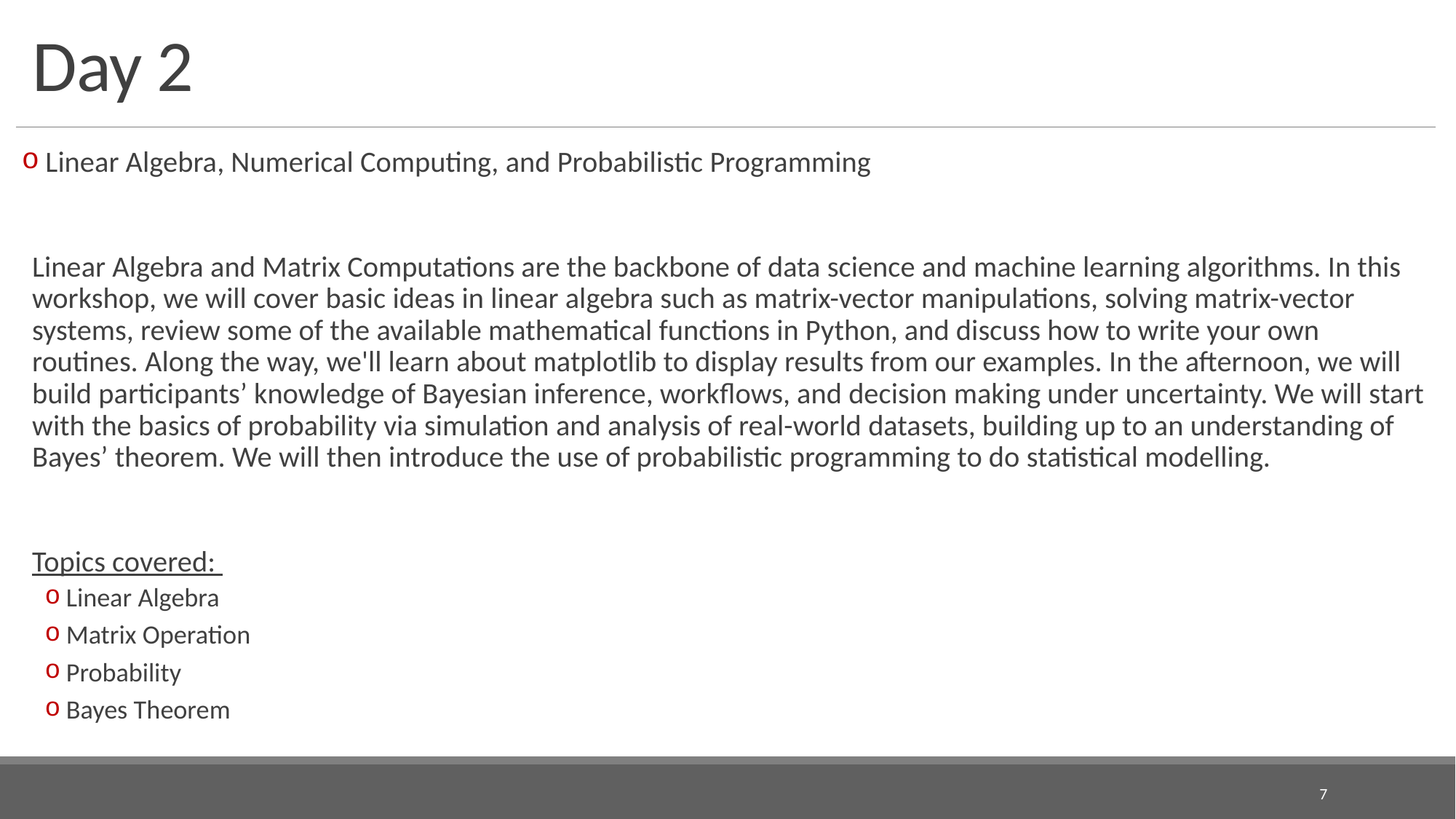

# Day 2
 Linear Algebra, Numerical Computing, and Probabilistic Programming

Linear Algebra and Matrix Computations are the backbone of data science and machine learning algorithms. In this workshop, we will cover basic ideas in linear algebra such as matrix-vector manipulations, solving matrix-vector systems, review some of the available mathematical functions in Python, and discuss how to write your own routines. Along the way, we'll learn about matplotlib to display results from our examples. In the afternoon, we will build participants’ knowledge of Bayesian inference, workflows, and decision making under uncertainty. We will start with the basics of probability via simulation and analysis of real-world datasets, building up to an understanding of Bayes’ theorem. We will then introduce the use of probabilistic programming to do statistical modelling.

Topics covered:
Linear Algebra
Matrix Operation
Probability
Bayes Theorem

7